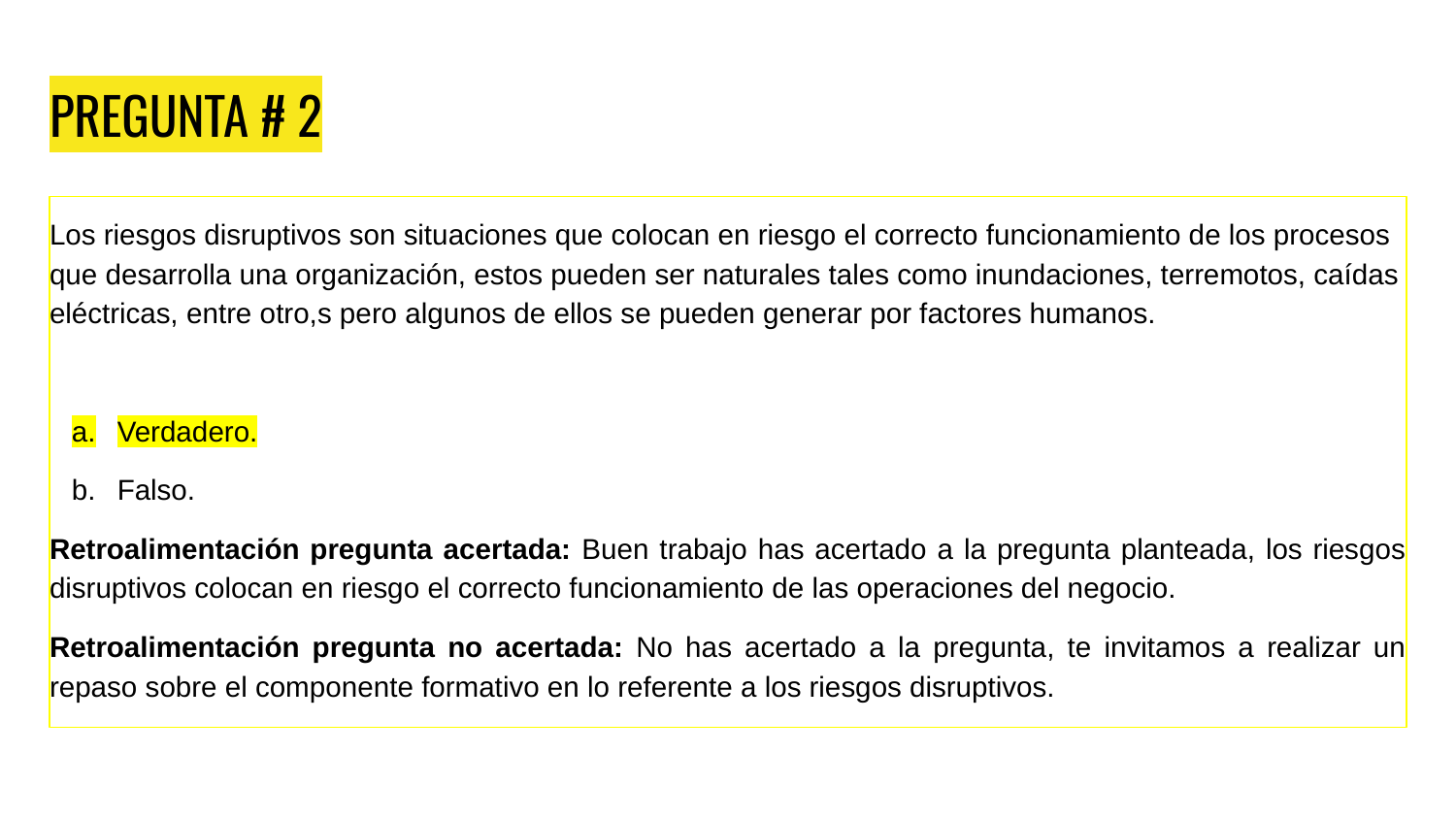

# PREGUNTA # 2
Los riesgos disruptivos son situaciones que colocan en riesgo el correcto funcionamiento de los procesos que desarrolla una organización, estos pueden ser naturales tales como inundaciones, terremotos, caídas eléctricas, entre otro,s pero algunos de ellos se pueden generar por factores humanos.

Verdadero.
Falso.
Retroalimentación pregunta acertada: Buen trabajo has acertado a la pregunta planteada, los riesgos disruptivos colocan en riesgo el correcto funcionamiento de las operaciones del negocio.
Retroalimentación pregunta no acertada: No has acertado a la pregunta, te invitamos a realizar un repaso sobre el componente formativo en lo referente a los riesgos disruptivos.